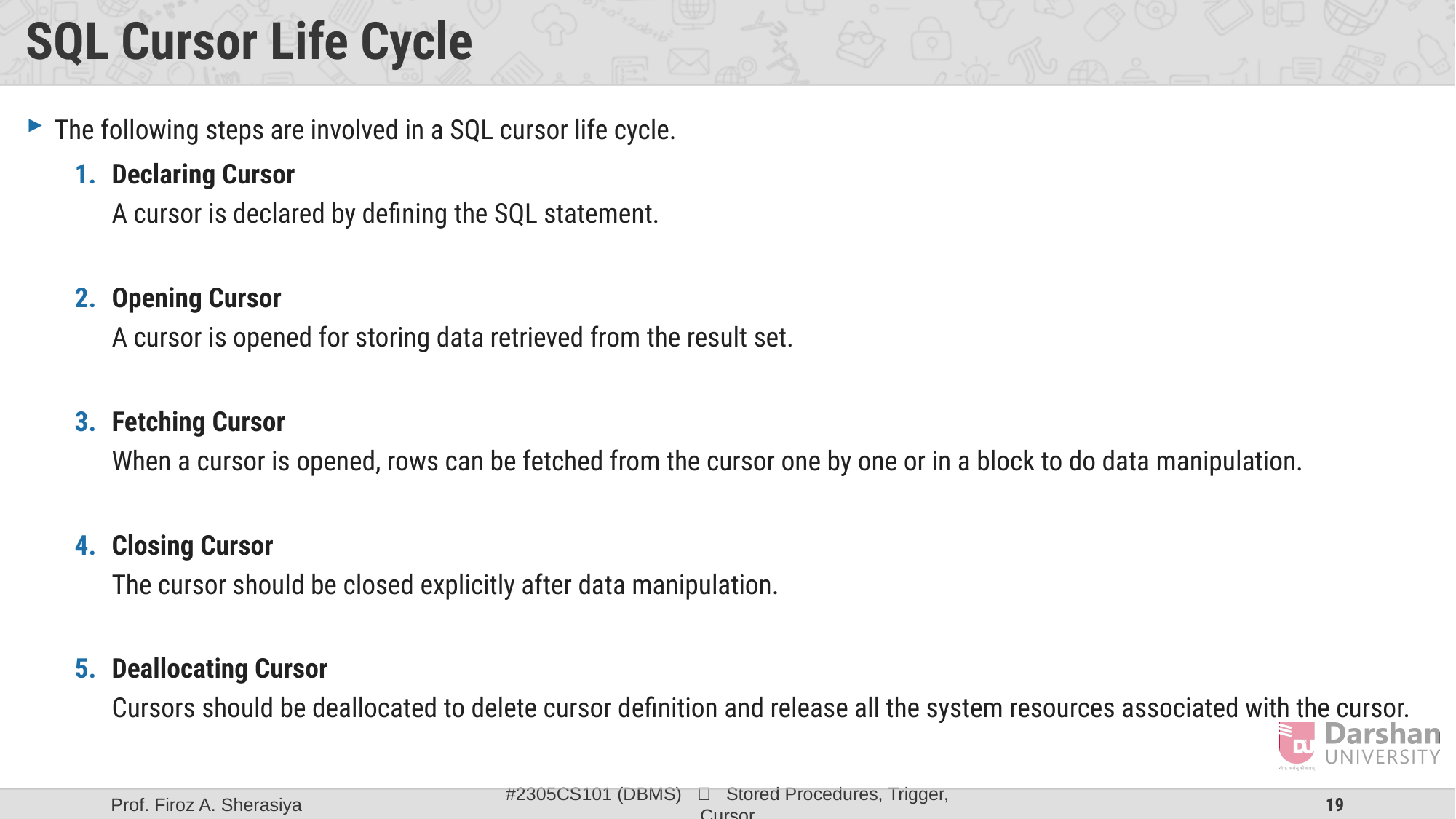

# SQL Cursor Life Cycle
The following steps are involved in a SQL cursor life cycle.
Declaring Cursor
A cursor is declared by defining the SQL statement.
Opening Cursor
A cursor is opened for storing data retrieved from the result set.
Fetching Cursor
When a cursor is opened, rows can be fetched from the cursor one by one or in a block to do data manipulation.
Closing Cursor
The cursor should be closed explicitly after data manipulation.
Deallocating Cursor
Cursors should be deallocated to delete cursor definition and release all the system resources associated with the cursor.